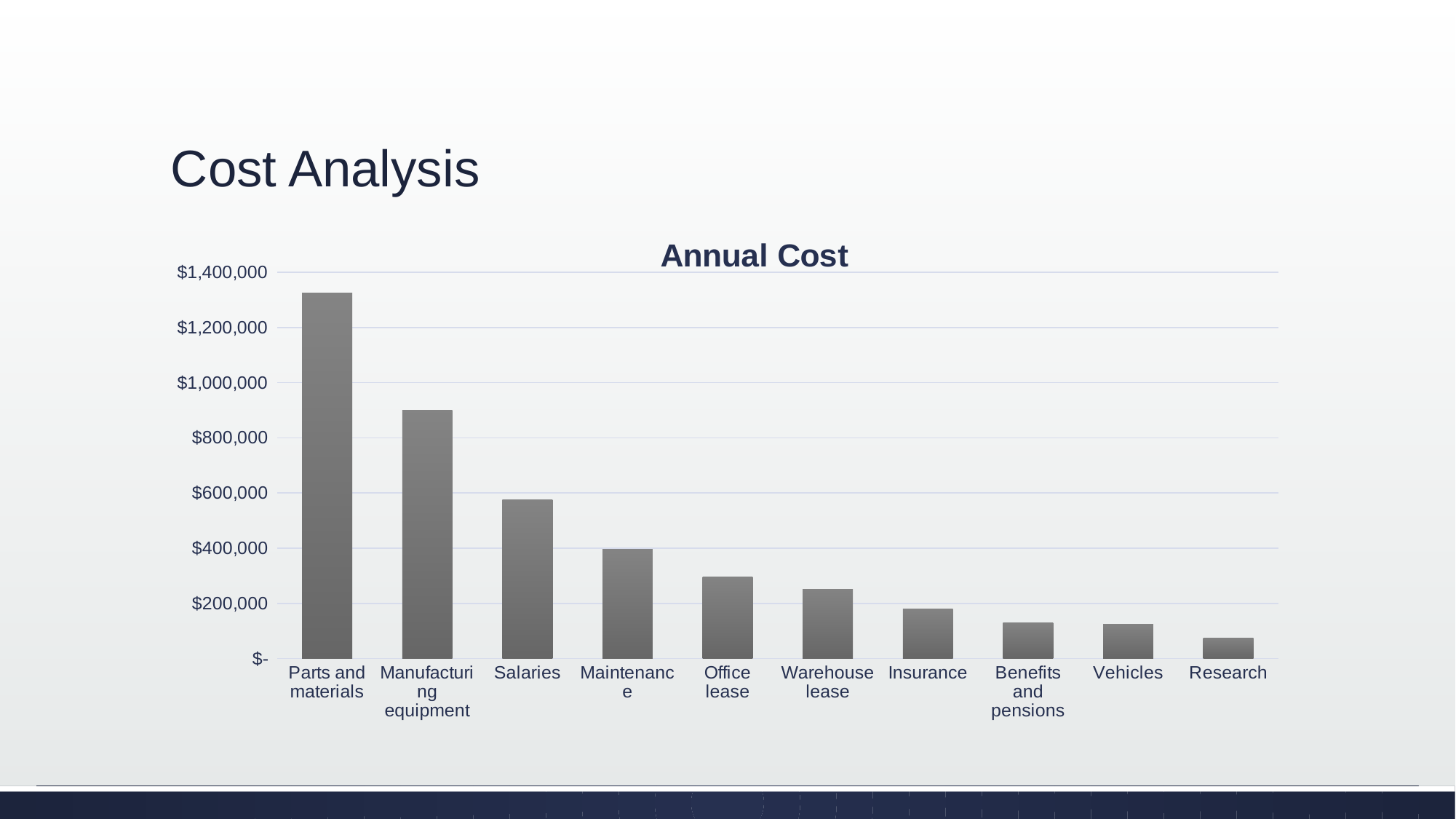

# Cost Analysis

### Chart:

| Category | Annual Cost |
|---|---|
| Parts and materials | 1325000.0 |
| Manufacturing equipment | 900500.0 |
| Salaries | 575000.0 |
| Maintenance | 395000.0 |
| Office lease | 295000.0 |
| Warehouse lease | 250000.0 |
| Insurance | 180000.0 |
| Benefits and pensions | 130000.0 |
| Vehicles | 125000.0 |
| Research | 75000.0 |